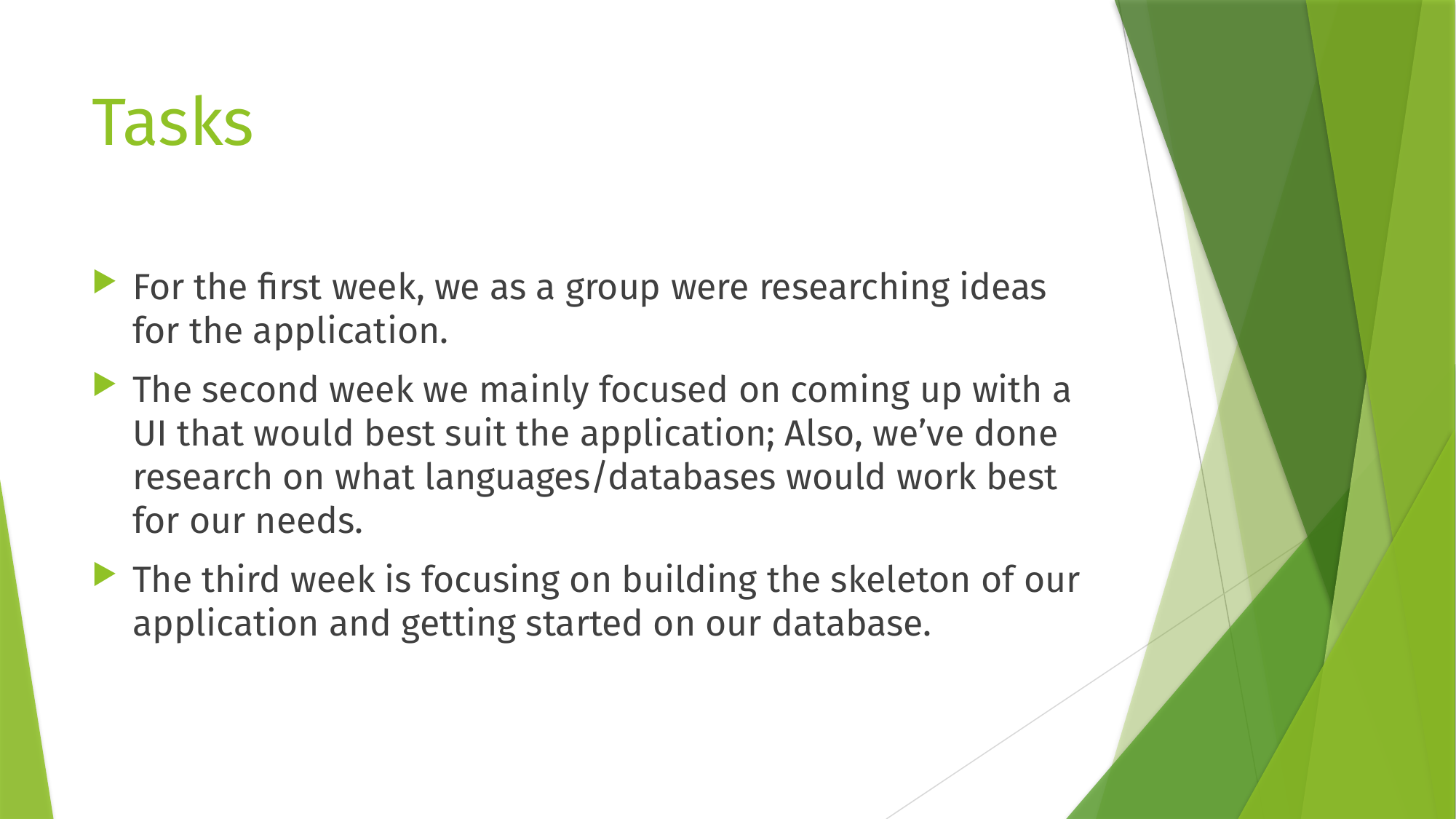

# Tasks
For the first week, we as a group were researching ideas for the application.
The second week we mainly focused on coming up with a UI that would best suit the application; Also, we’ve done research on what languages/databases would work best for our needs.
The third week is focusing on building the skeleton of our application and getting started on our database.